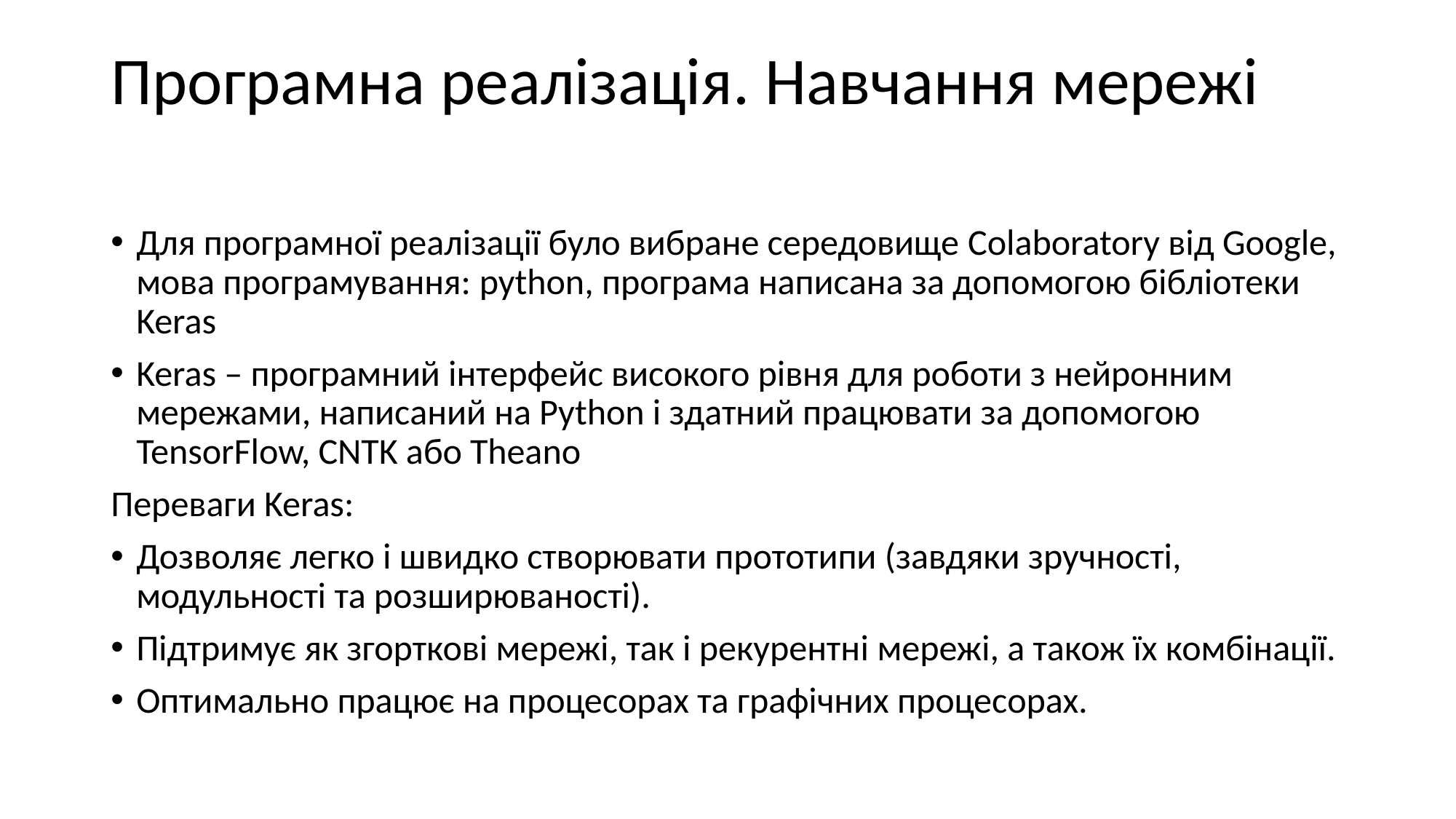

# Програмна реалізація. Навчання мережі
Для програмної реалізації було вибране середовище Colaboratory від Google, мова програмування: python, програма написана за допомогою бібліотеки Keras
Keras – програмний інтерфейс високого рівня для роботи з нейронним мережами, написаний на Python і здатний працювати за допомогою TensorFlow, CNTK або Theano
Переваги Keras:
Дозволяє легко і швидко створювати прототипи (завдяки зручності, модульності та розширюваності).
Підтримує як згорткові мережі, так і рекурентні мережі, а також їх комбінації.
Оптимально працює на процесорах та графічних процесорах.